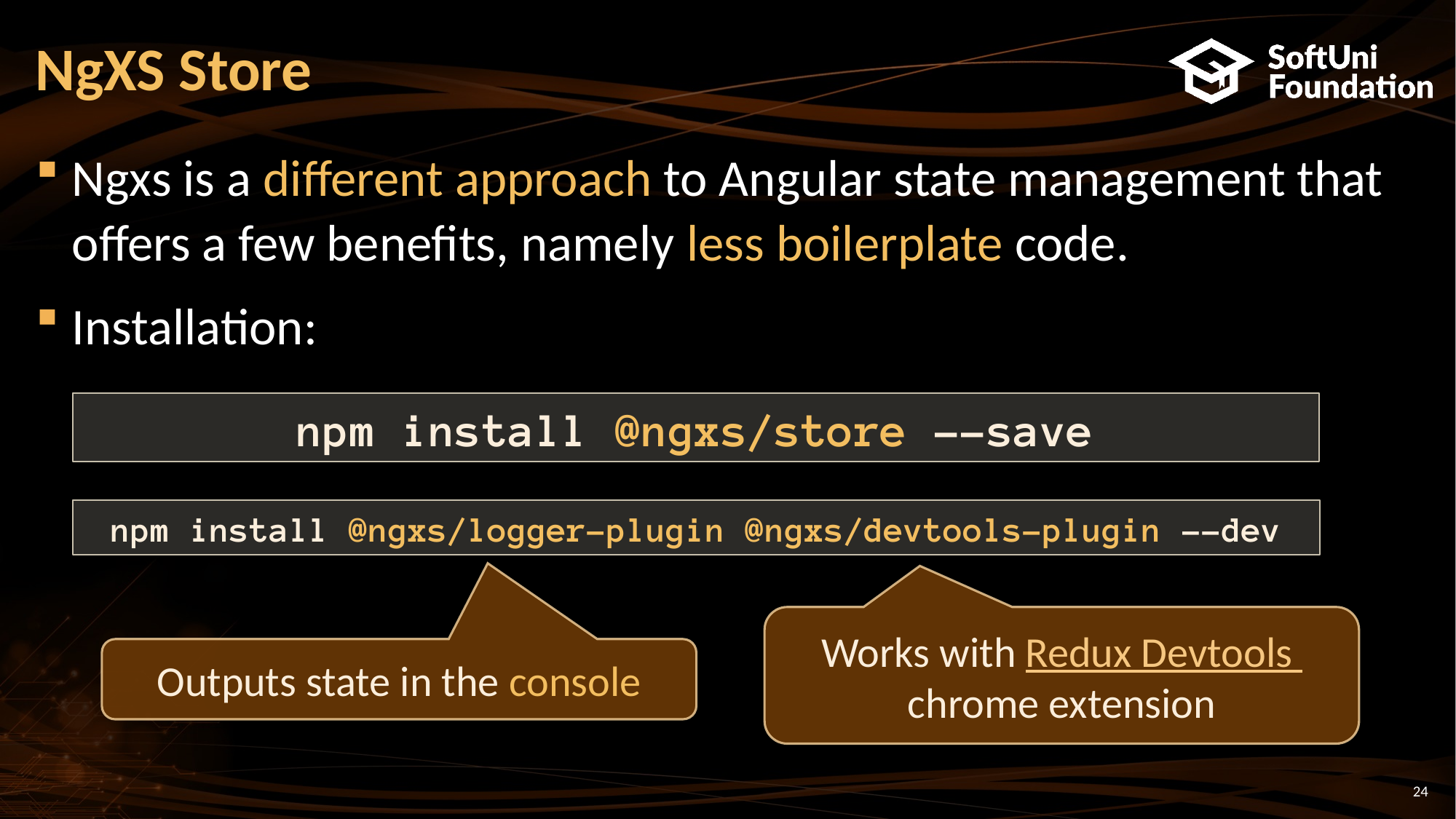

# NgXS Store
Ngxs is a different approach to Angular state management that offers a few benefits, namely less boilerplate code.
Installation:
npm install @ngxs/store --save
npm install @ngxs/logger-plugin @ngxs/devtools-plugin --dev
Works with Redux Devtools chrome extension
Outputs state in the console
24